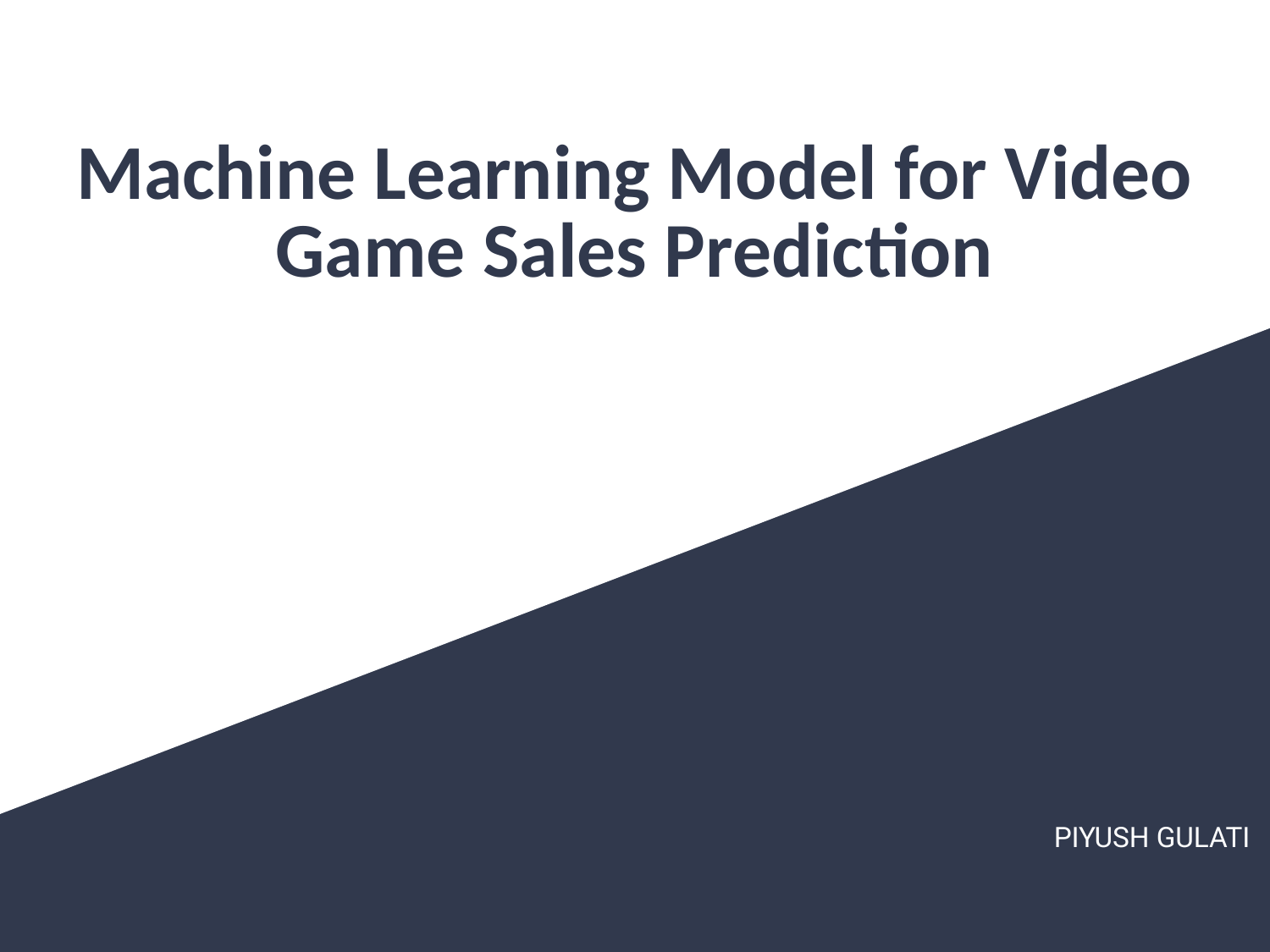

# Machine Learning Model for Video Game Sales Prediction
PIYUSH GULATI